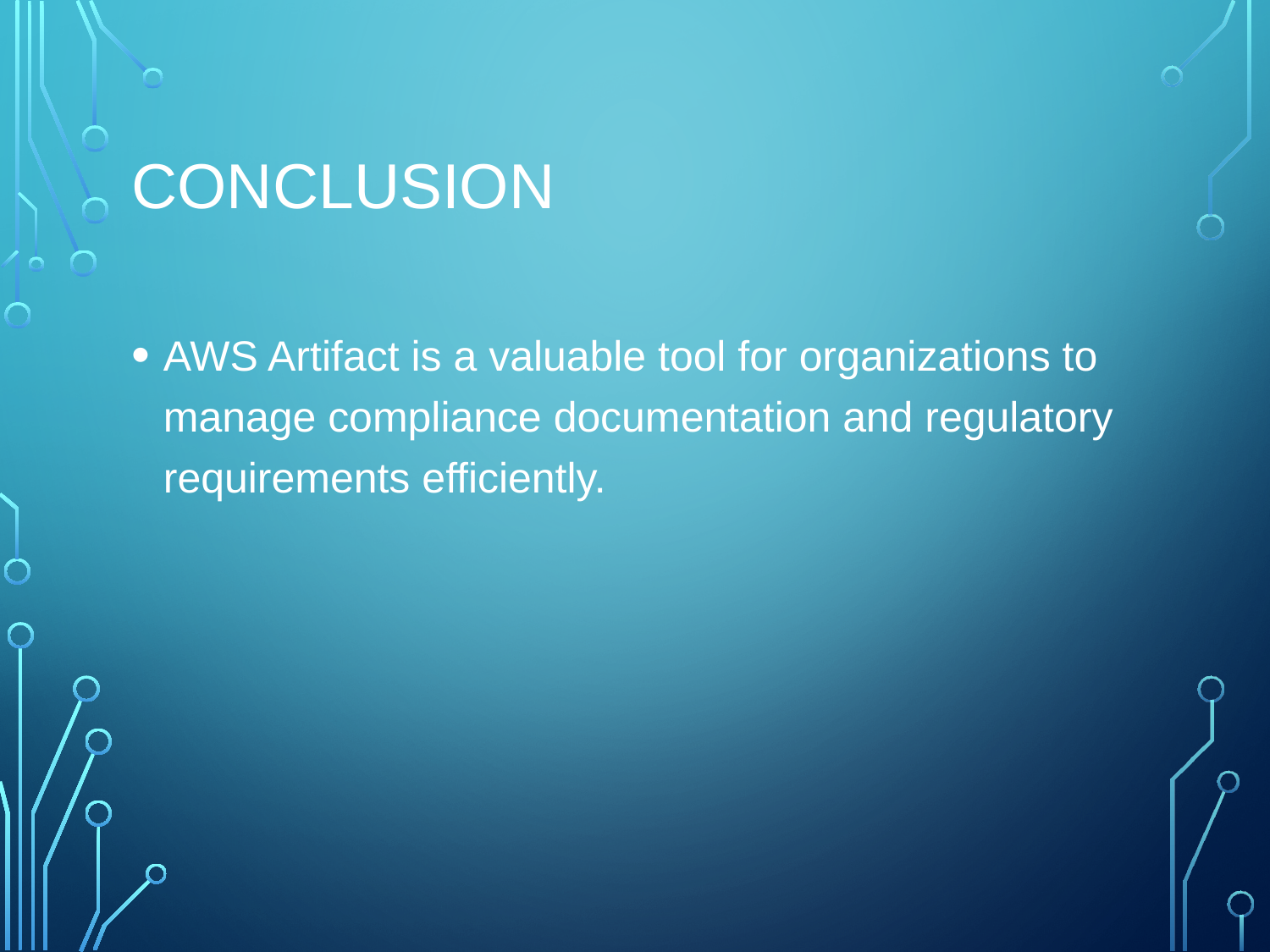

# Conclusion
AWS Artifact is a valuable tool for organizations to manage compliance documentation and regulatory requirements efficiently.